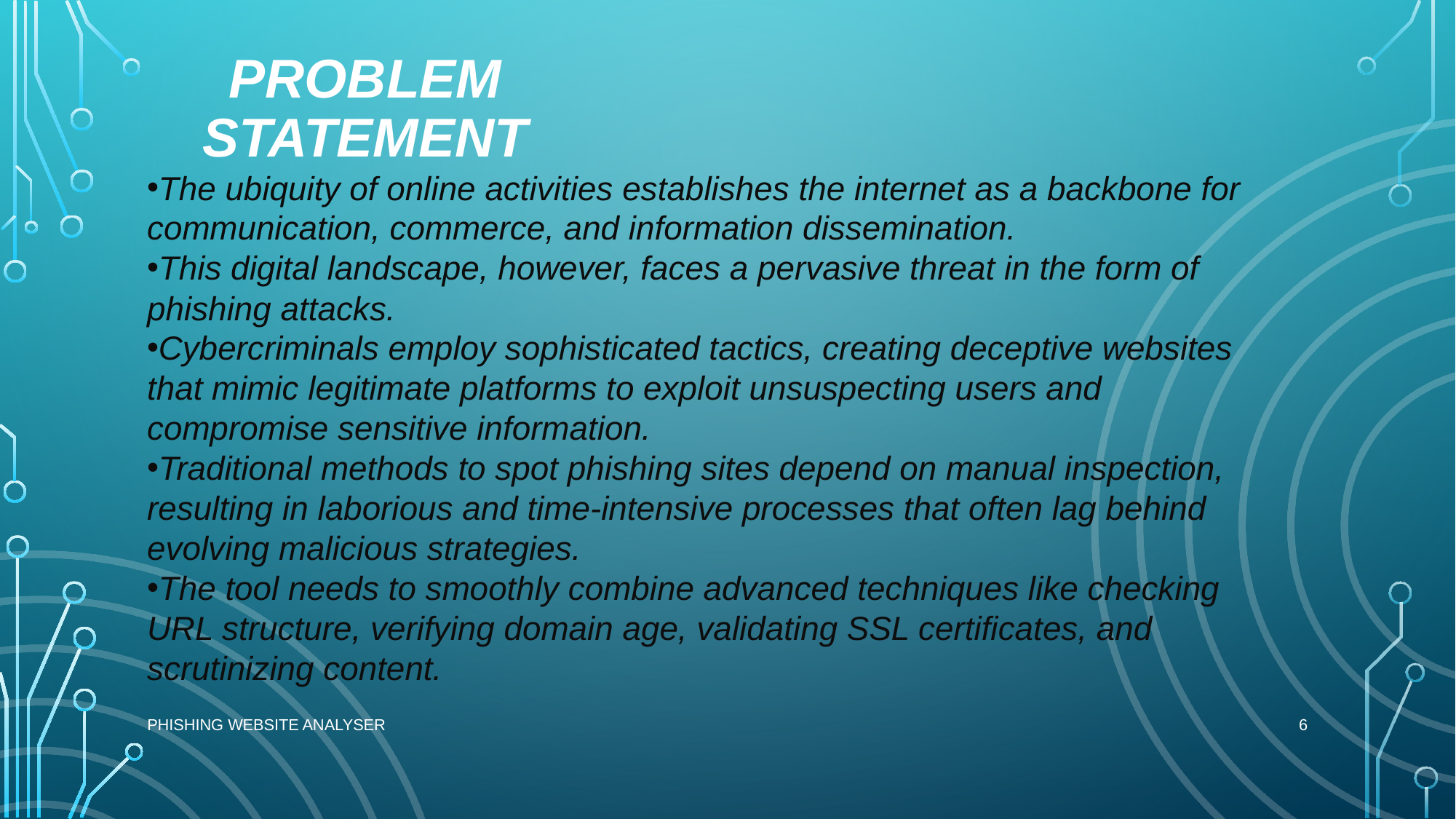

# Problem statement
The ubiquity of online activities establishes the internet as a backbone for communication, commerce, and information dissemination.
This digital landscape, however, faces a pervasive threat in the form of phishing attacks.
Cybercriminals employ sophisticated tactics, creating deceptive websites that mimic legitimate platforms to exploit unsuspecting users and compromise sensitive information.
Traditional methods to spot phishing sites depend on manual inspection, resulting in laborious and time-intensive processes that often lag behind evolving malicious strategies.
The tool needs to smoothly combine advanced techniques like checking URL structure, verifying domain age, validating SSL certificates, and scrutinizing content.
6
PHISHING WEBSITE ANALYSER